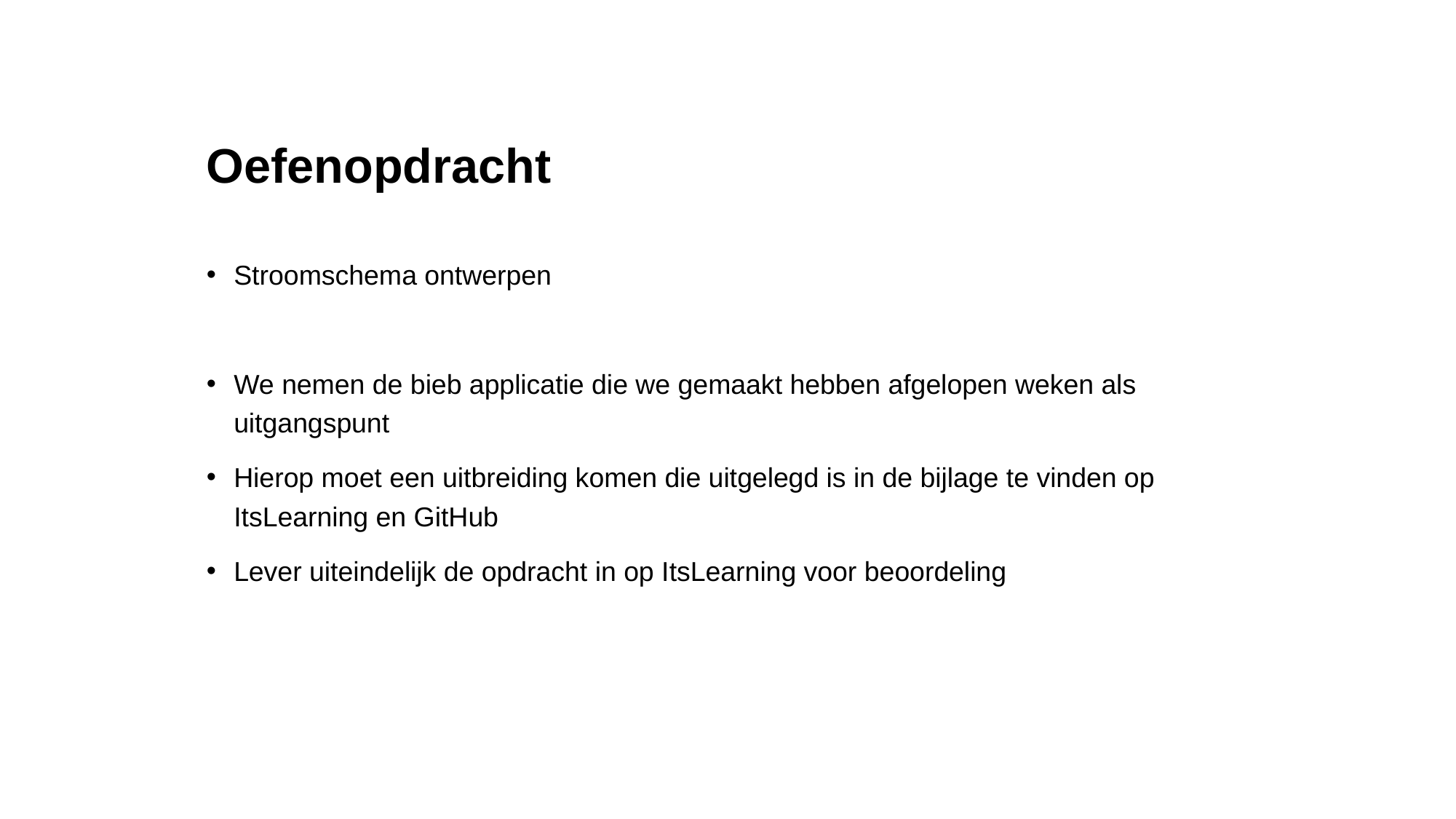

# Oefenopdracht
Stroomschema ontwerpen

We nemen de bieb applicatie die we gemaakt hebben afgelopen weken als uitgangspunt
Hierop moet een uitbreiding komen die uitgelegd is in de bijlage te vinden op ItsLearning en GitHub
Lever uiteindelijk de opdracht in op ItsLearning voor beoordeling